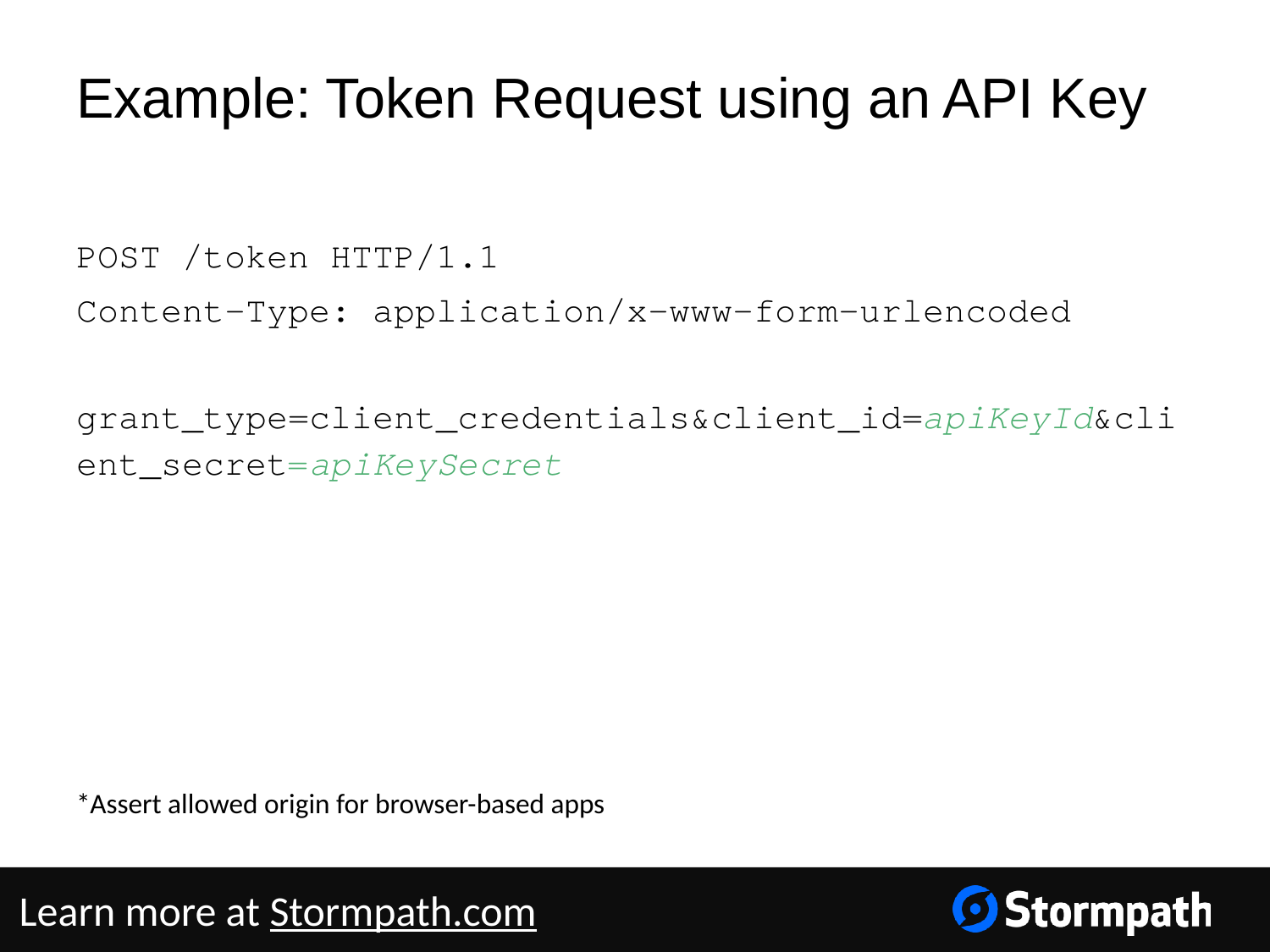

# Example: Token Request using an API Key
POST /token HTTP/1.1
Content-Type: application/x-www-form-urlencoded

grant_type=client_credentials&client_id=apiKeyId&client_secret=apiKeySecret

*Assert allowed origin for browser-based apps
Learn more at Stormpath.com